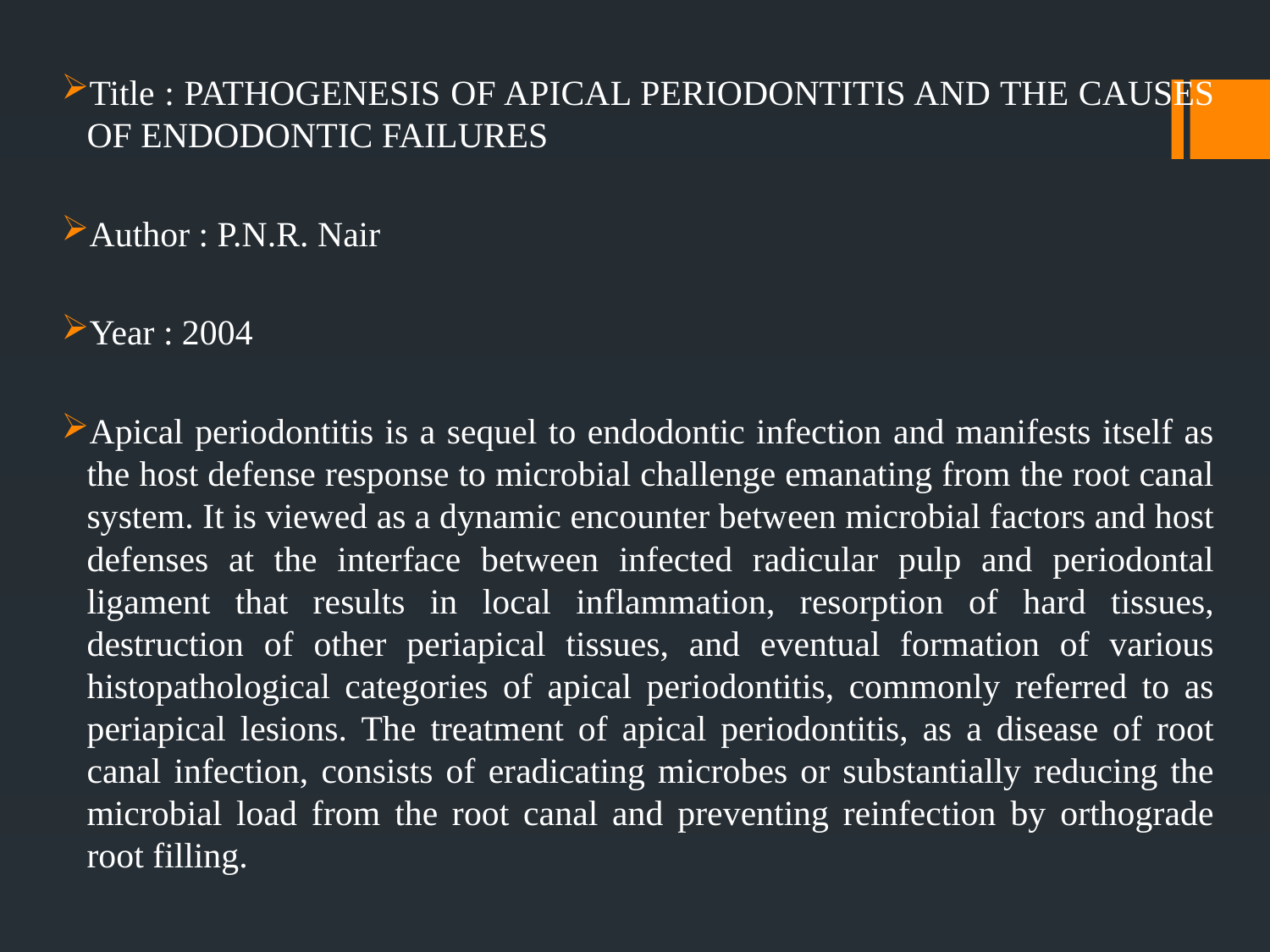

#
Title : PATHOGENESIS OF APICAL PERIODONTITIS AND THE CAUSES OF ENDODONTIC FAILURES

Author : P.N.R. Nair

Year : 2004

Apical periodontitis is a sequel to endodontic infection and manifests itself as the host defense response to microbial challenge emanating from the root canal system. It is viewed as a dynamic encounter between microbial factors and host defenses at the interface between infected radicular pulp and periodontal ligament that results in local inflammation, resorption of hard tissues, destruction of other periapical tissues, and eventual formation of various histopathological categories of apical periodontitis, commonly referred to as periapical lesions. The treatment of apical periodontitis, as a disease of root canal infection, consists of eradicating microbes or substantially reducing the microbial load from the root canal and preventing reinfection by orthograde root filling.